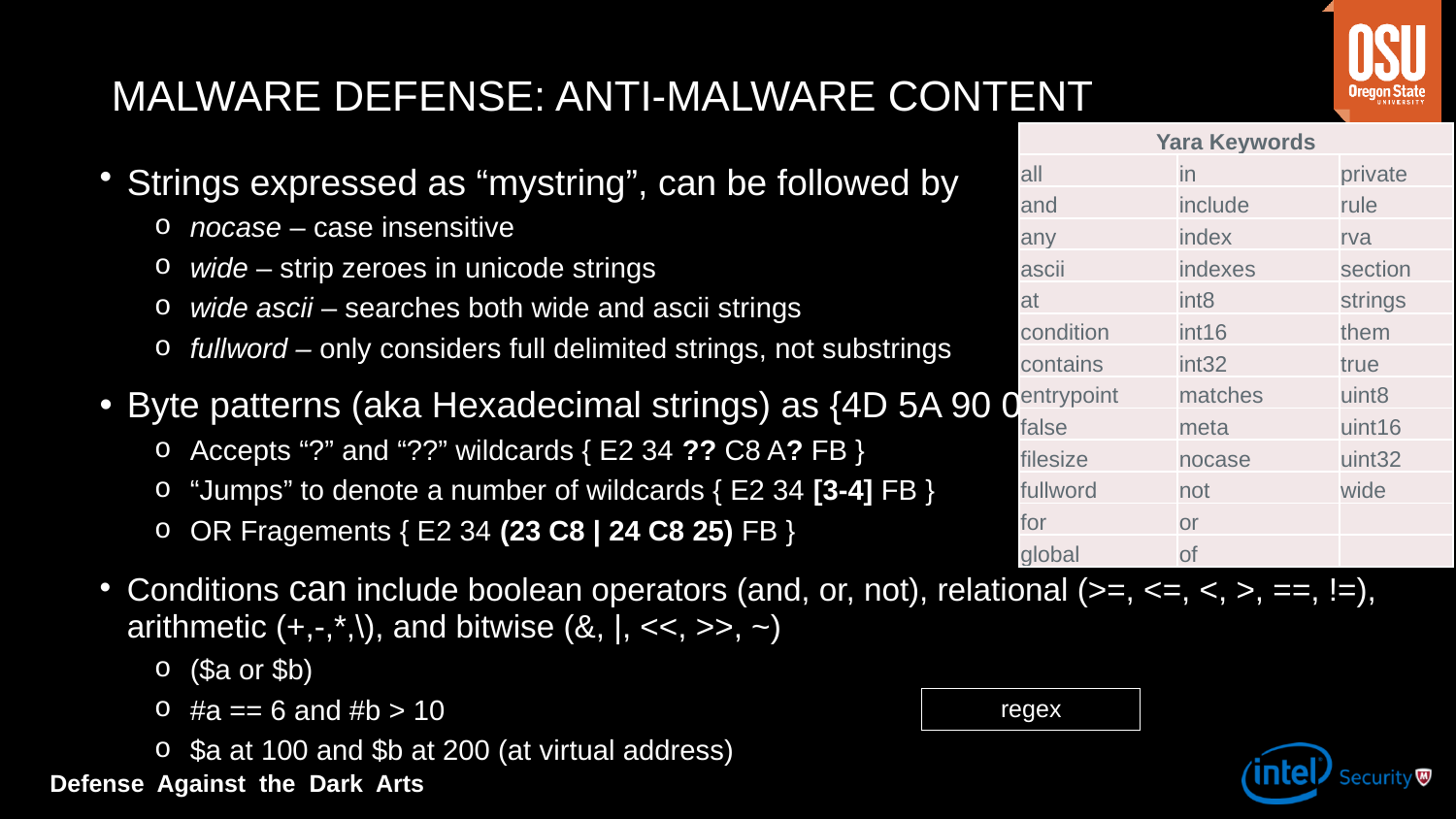

# Malware Defense: anti-malware content
| Yara Keywords |  |  |
| --- | --- | --- |
| all | in | private |
| and | include | rule |
| any | index | rva |
| ascii | indexes | section |
| at | int8 | strings |
| condition | int16 | them |
| contains | int32 | true |
| entrypoint | matches | uint8 |
| false | meta | uint16 |
| filesize | nocase | uint32 |
| fullword | not | wide |
| for | or |  |
| global | of |  |
Strings expressed as “mystring”, can be followed by
nocase – case insensitive
wide – strip zeroes in unicode strings
wide ascii – searches both wide and ascii strings
fullword – only considers full delimited strings, not substrings
Byte patterns (aka Hexadecimal strings) as {4D 5A 90 00}
Accepts “?” and “??” wildcards { E2 34 ?? C8 A? FB }
“Jumps” to denote a number of wildcards { E2 34 [3-4] FB }
OR Fragements { E2 34 (23 C8 | 24 C8 25) FB }
Conditions can include boolean operators (and, or, not), relational (>=, <=, <, >, ==, !=), arithmetic (+,-,*,\), and bitwise (&, |, <<, >>, ~)
($a or $b)
#a == 6 and #b > 10
$a at 100 and $b at 200 (at virtual address)

regex